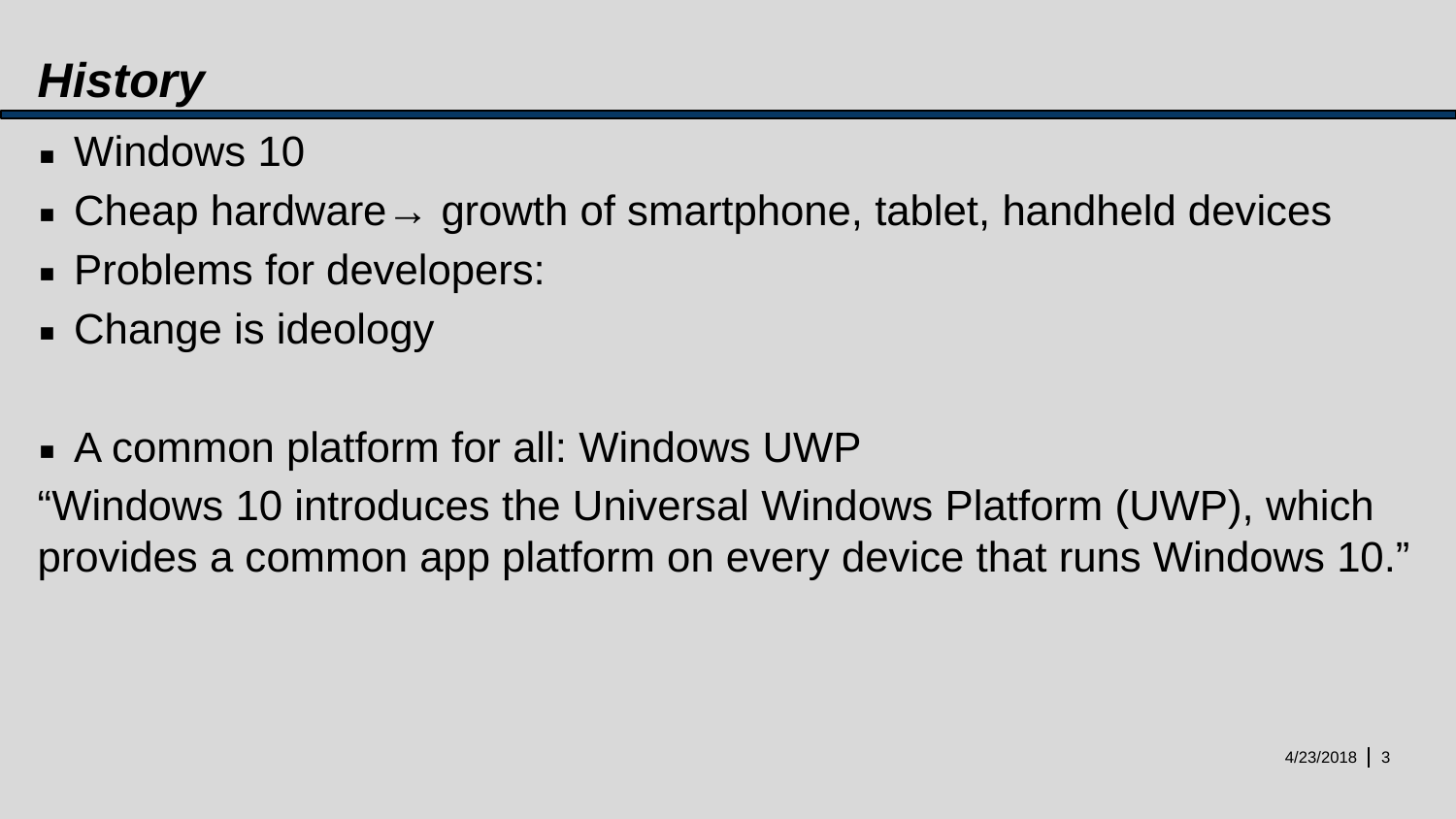

# History

Windows 10
Cheap hardware→ growth of smartphone, tablet, handheld devices
Problems for developers:
Change is ideology

A common platform for all: Windows UWP
“Windows 10 introduces the Universal Windows Platform (UWP), which provides a common app platform on every device that runs Windows 10.”

4/23/2018
3